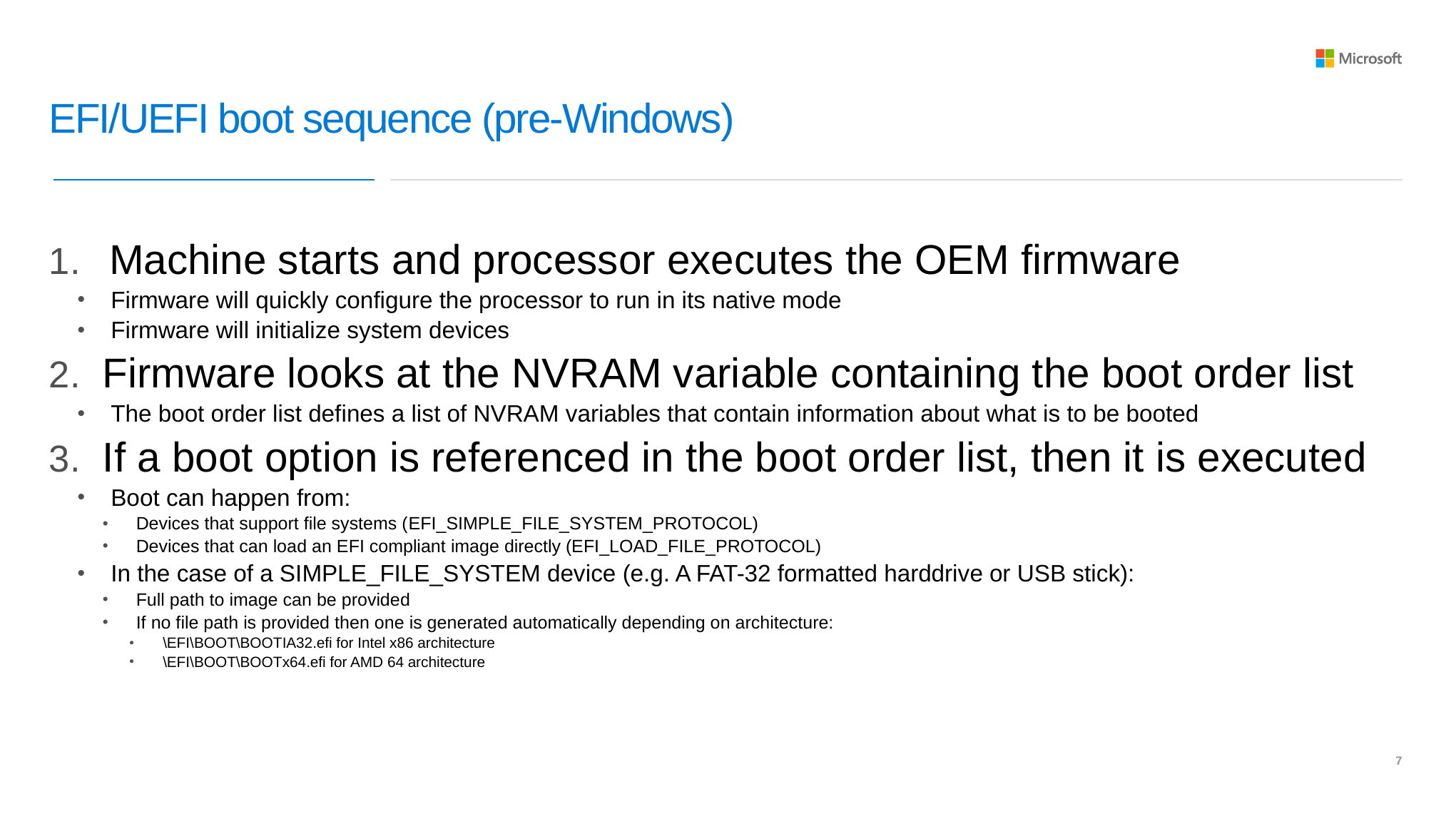

# EFI/UEFI boot sequence (pre-Windows)
Machine starts and processor executes the OEM firmware
Firmware will quickly configure the processor to run in its native mode
Firmware will initialize system devices
Firmware looks at the NVRAM variable containing the boot order list
The boot order list defines a list of NVRAM variables that contain information about what is to be booted
If a boot option is referenced in the boot order list, then it is executed
Boot can happen from:
Devices that support file systems (EFI_SIMPLE_FILE_SYSTEM_PROTOCOL)
Devices that can load an EFI compliant image directly (EFI_LOAD_FILE_PROTOCOL)
In the case of a SIMPLE_FILE_SYSTEM device (e.g. A FAT-32 formatted harddrive or USB stick):
Full path to image can be provided
If no file path is provided then one is generated automatically depending on architecture:
\EFI\BOOT\BOOTIA32.efi for Intel x86 architecture
\EFI\BOOT\BOOTx64.efi for AMD 64 architecture

7